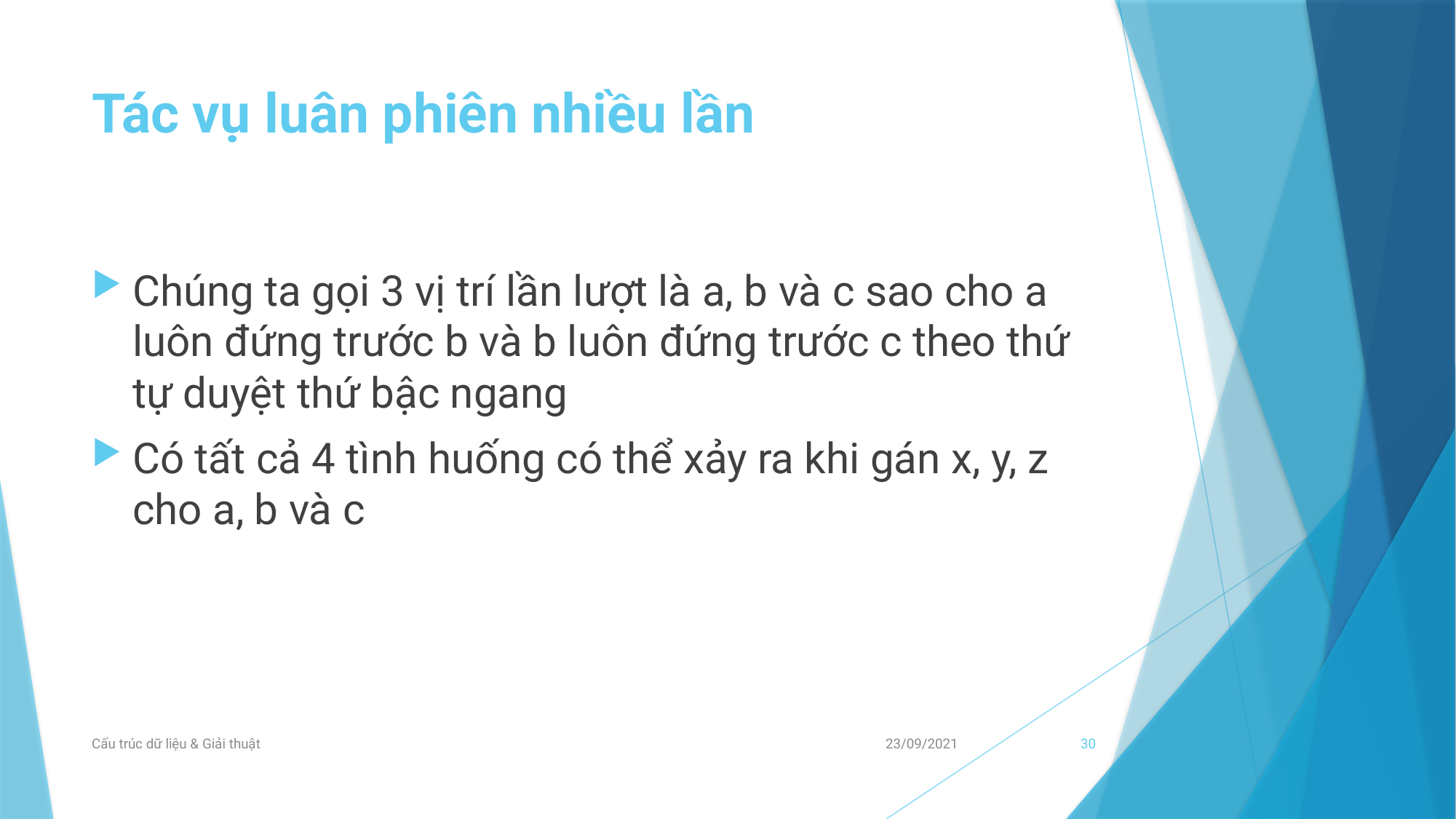

# Tác vụ luân phiên nhiều lần
Chúng ta gọi 3 vị trí lần lượt là a, b và c sao cho a luôn đứng trước b và b luôn đứng trước c theo thứ tự duyệt thứ bậc ngang
Có tất cả 4 tình huống có thể xảy ra khi gán x, y, z cho a, b và c
Cấu trúc dữ liệu & Giải thuật
23/09/2021
30